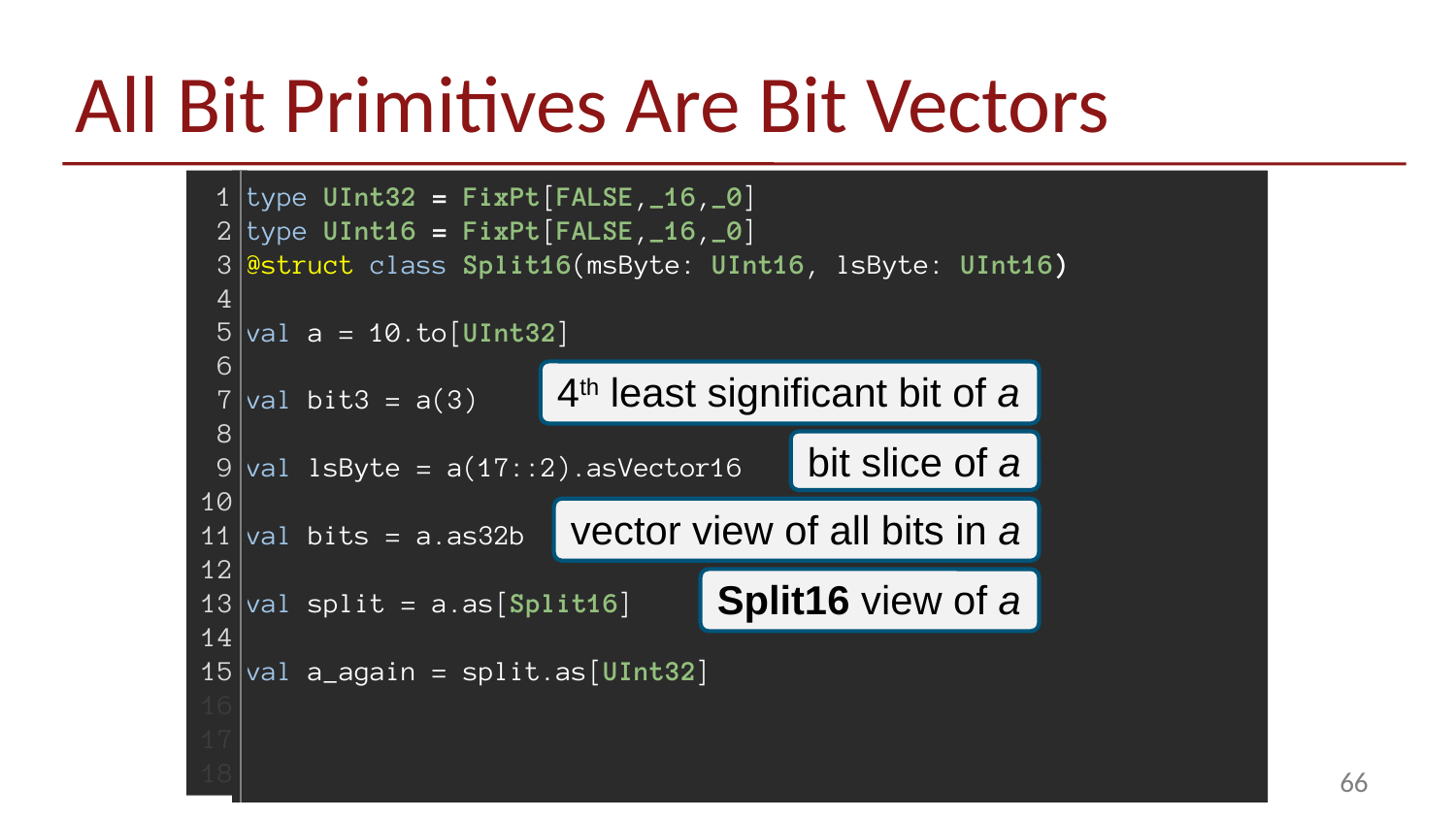

# All Bit Primitives Are Bit Vectors
1
2
3
4
5
6
7
8
9
10
11
12
13
14
15
16
17
18
type UInt32 = FixPt[FALSE,_16,_0]
type UInt16 = FixPt[FALSE,_16,_0]
@struct class Split16(msByte: UInt16, lsByte: UInt16)

val a = 10.to[UInt32]

val bit3 = a(3)

val lsByte = a(17::2).asVector16

val bits = a.as32b

val split = a.as[Split16]

val a_again = split.as[UInt32]

4th least significant bit of a
bit slice of a
vector view of all bits in a
Split16 view of a

66